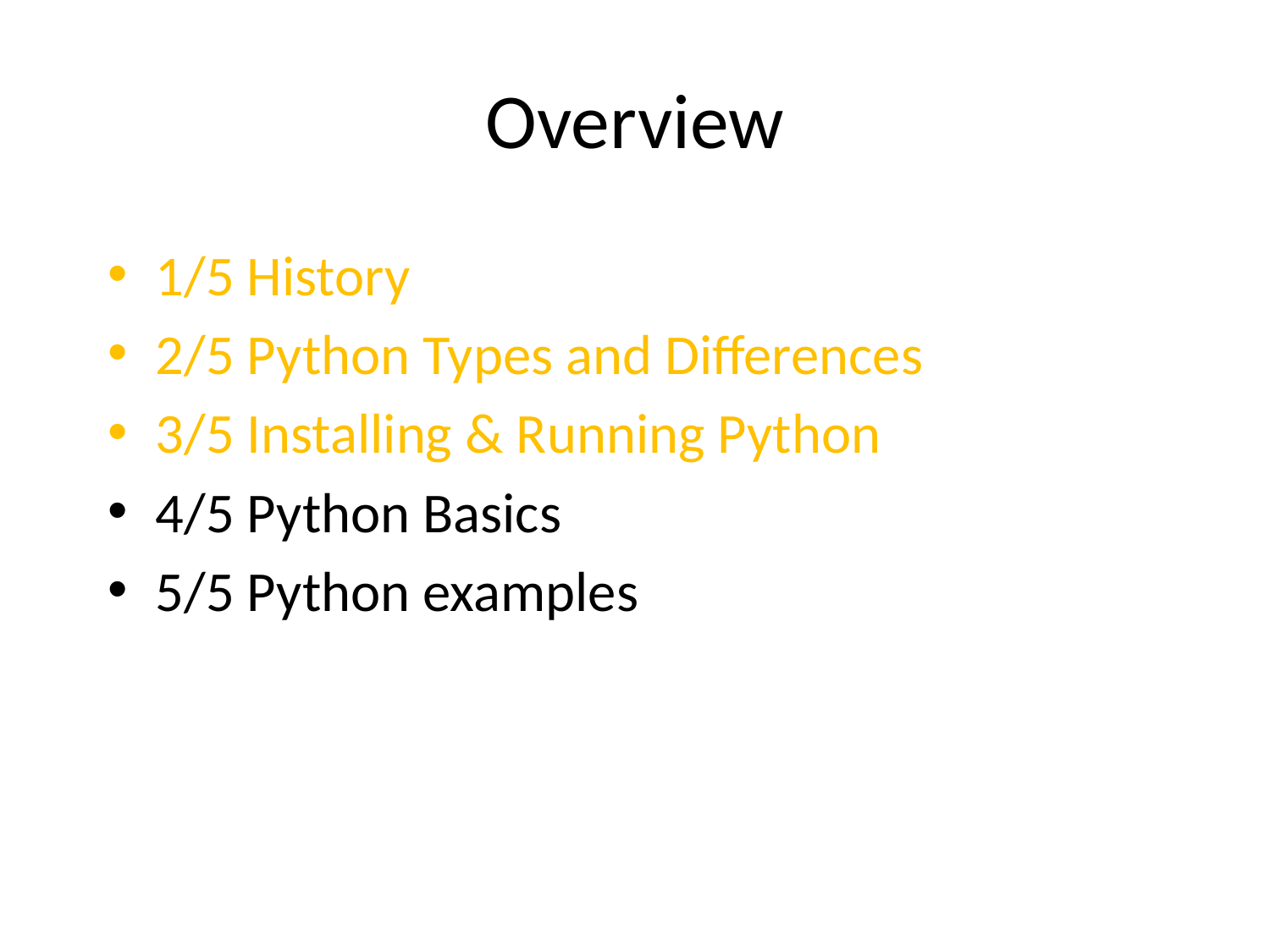

# Overview
1/5 History
2/5 Python Types and Differences
3/5 Installing & Running Python
4/5 Python Basics
5/5 Python examples